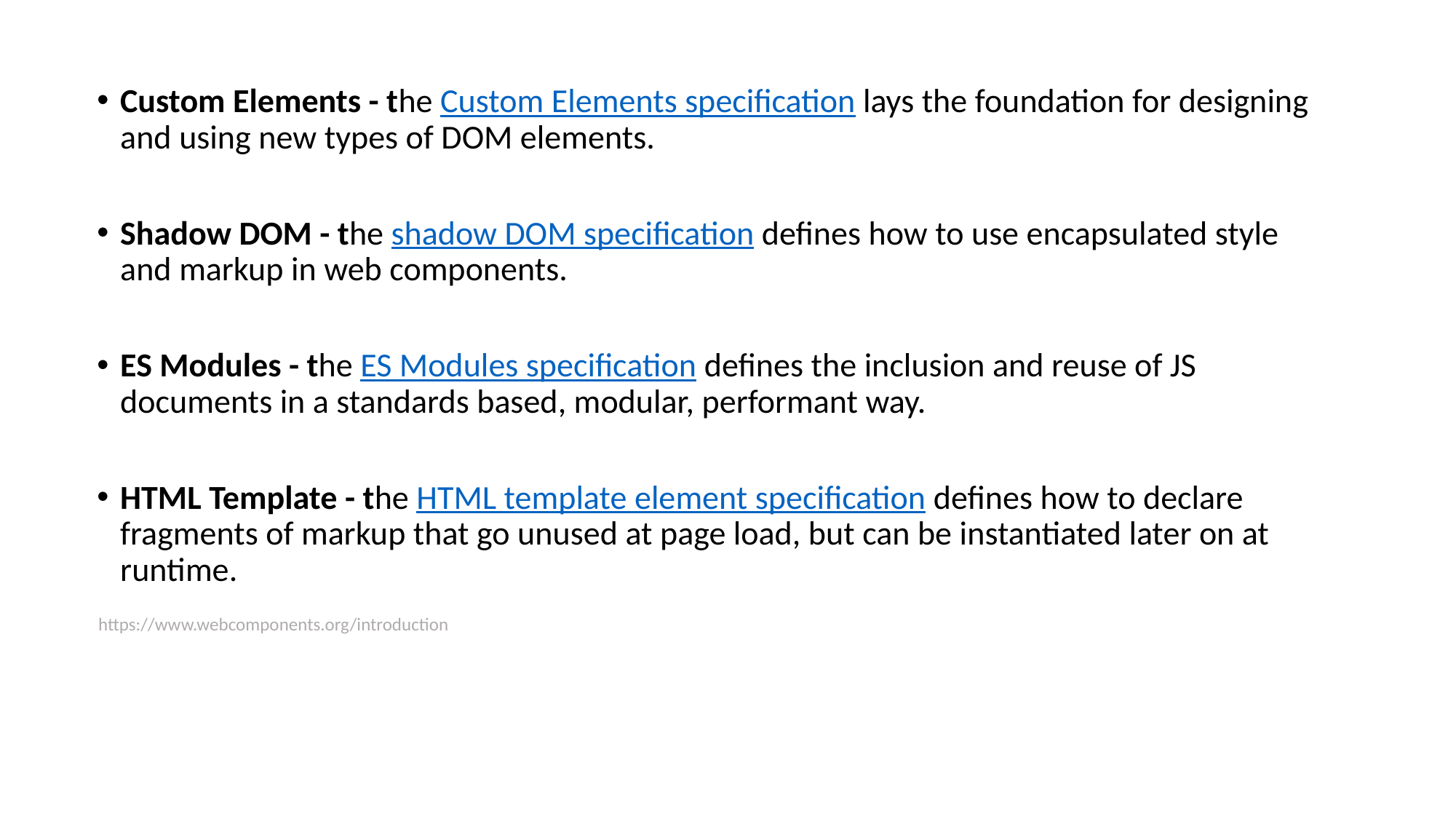

Custom Elements - the Custom Elements specification lays the foundation for designing and using new types of DOM elements.

Shadow DOM - the shadow DOM specification defines how to use encapsulated style and markup in web components.

ES Modules - the ES Modules specification defines the inclusion and reuse of JS documents in a standards based, modular, performant way.

HTML Template - the HTML template element specification defines how to declare fragments of markup that go unused at page load, but can be instantiated later on at runtime.

https://www.webcomponents.org/introduction